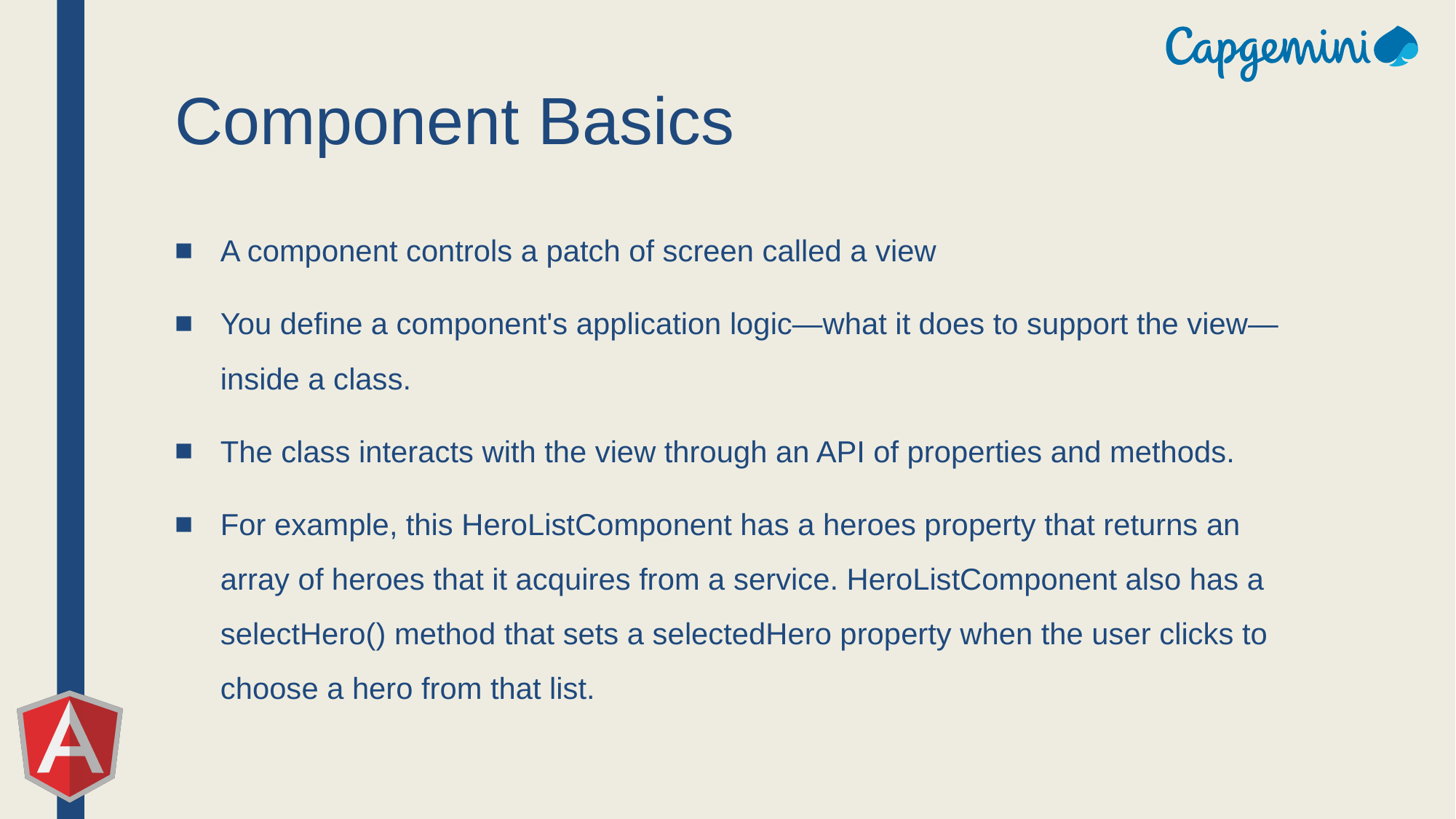

# Component Basics
A component controls a patch of screen called a view
You define a component's application logic—what it does to support the view—inside a class.
The class interacts with the view through an API of properties and methods.
For example, this HeroListComponent has a heroes property that returns an array of heroes that it acquires from a service. HeroListComponent also has a selectHero() method that sets a selectedHero property when the user clicks to choose a hero from that list.